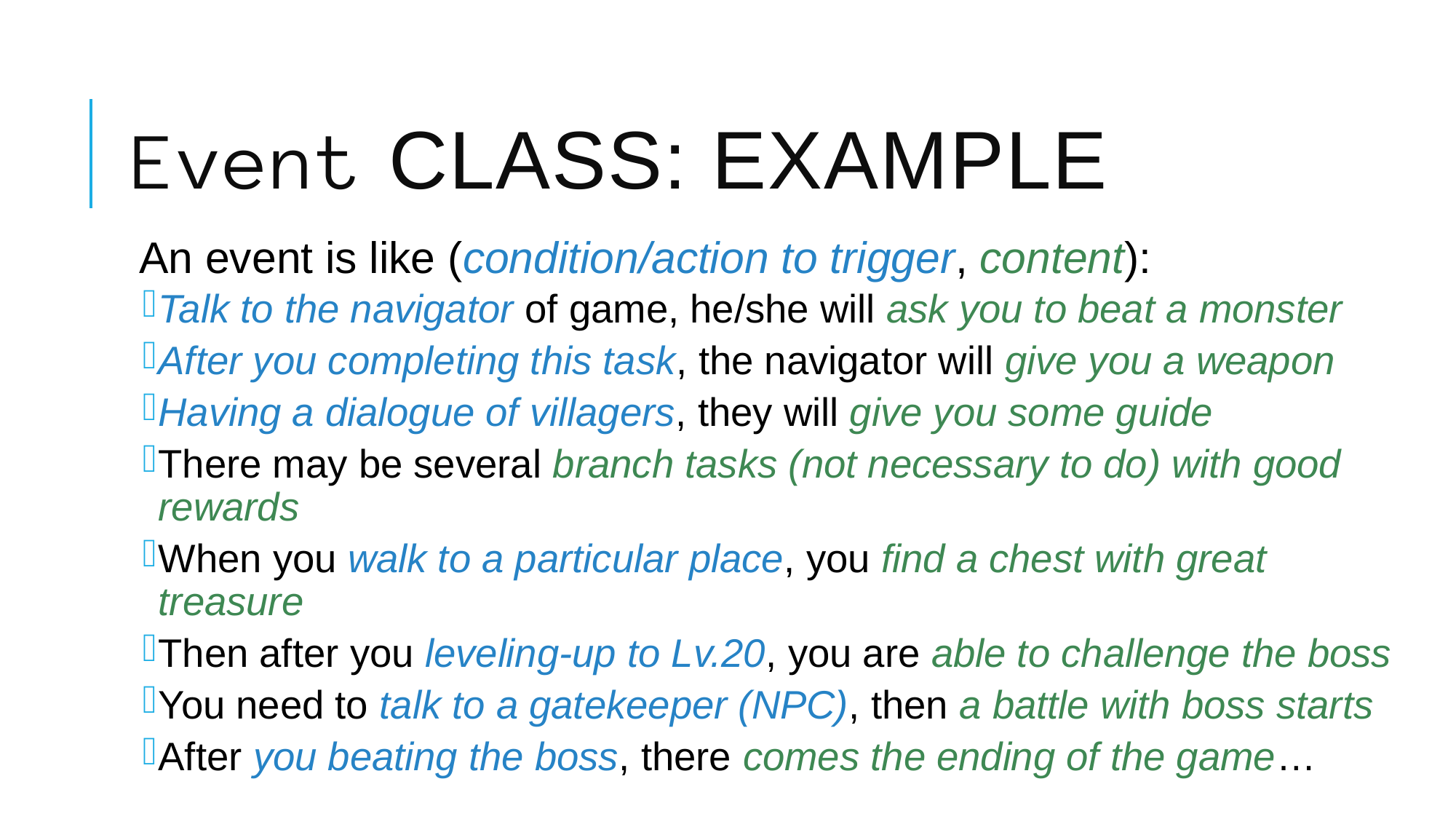

# Event Class: Example
An event is like (condition/action to trigger, content):
Talk to the navigator of game, he/she will ask you to beat a monster
After you completing this task, the navigator will give you a weapon
Having a dialogue of villagers, they will give you some guide
There may be several branch tasks (not necessary to do) with good rewards
When you walk to a particular place, you find a chest with great treasure
Then after you leveling-up to Lv.20, you are able to challenge the boss
You need to talk to a gatekeeper (NPC), then a battle with boss starts
After you beating the boss, there comes the ending of the game…